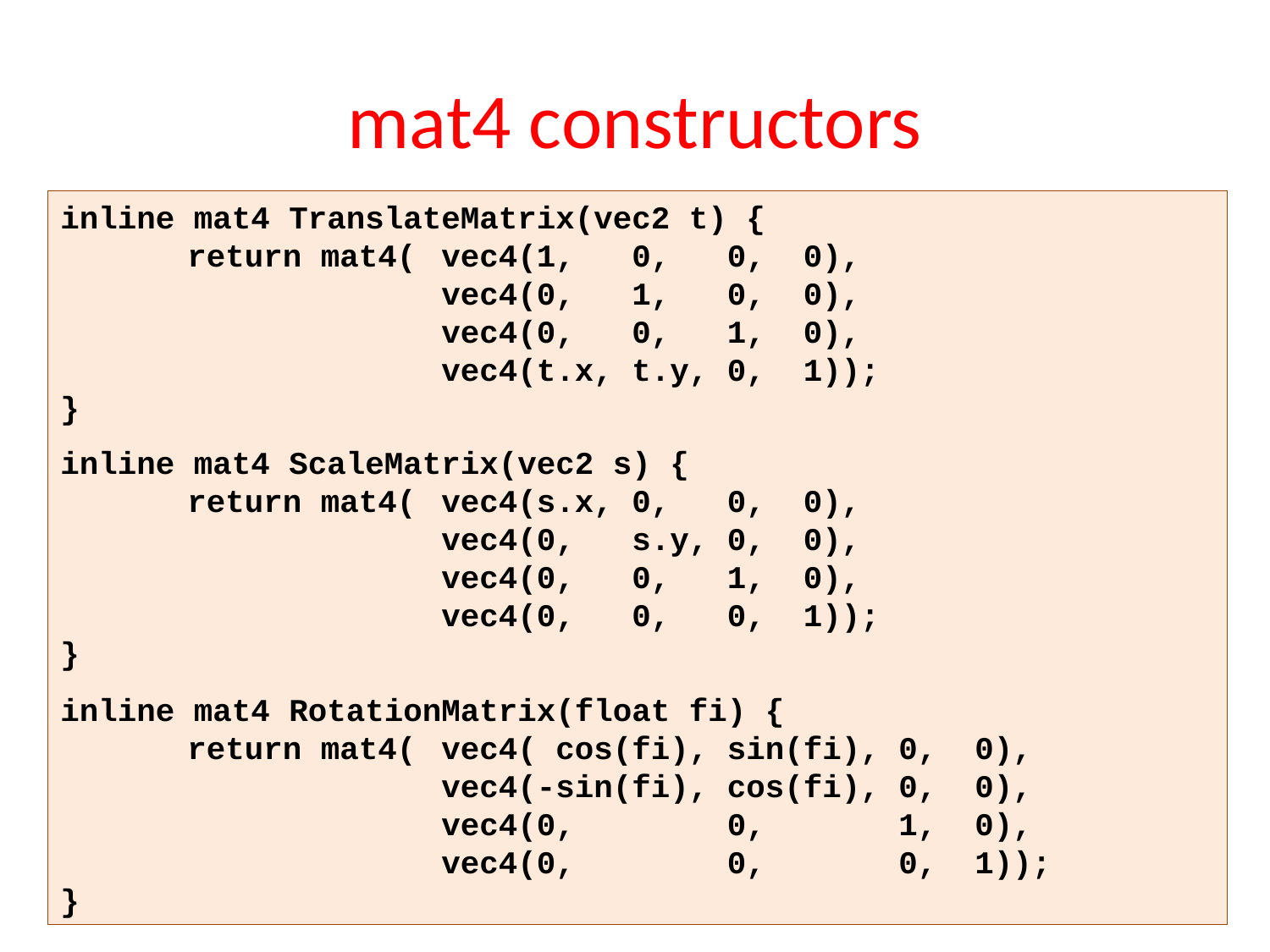

# mat4 constructors
inline mat4 TranslateMatrix(vec2 t) {
	return mat4(	vec4(1,   0,   0,  0),
			vec4(0,   1,   0,  0),
			vec4(0,   0,   1,  0),
			vec4(t.x, t.y, 0,  1));
}

inline mat4 ScaleMatrix(vec2 s) {
	return mat4(	vec4(s.x, 0,   0,  0),
             		vec4(0,   s.y, 0,  0),
			vec4(0,   0,   1,  0),               			 	vec4(0,   0,   0,  1));
}

inline mat4 RotationMatrix(float fi) {
	return mat4(	vec4( cos(fi), sin(fi), 0,  0),
			vec4(-sin(fi), cos(fi), 0,  0),
			vec4(0,        0,       1,  0),
			vec4(0,        0,       0,  1));
}